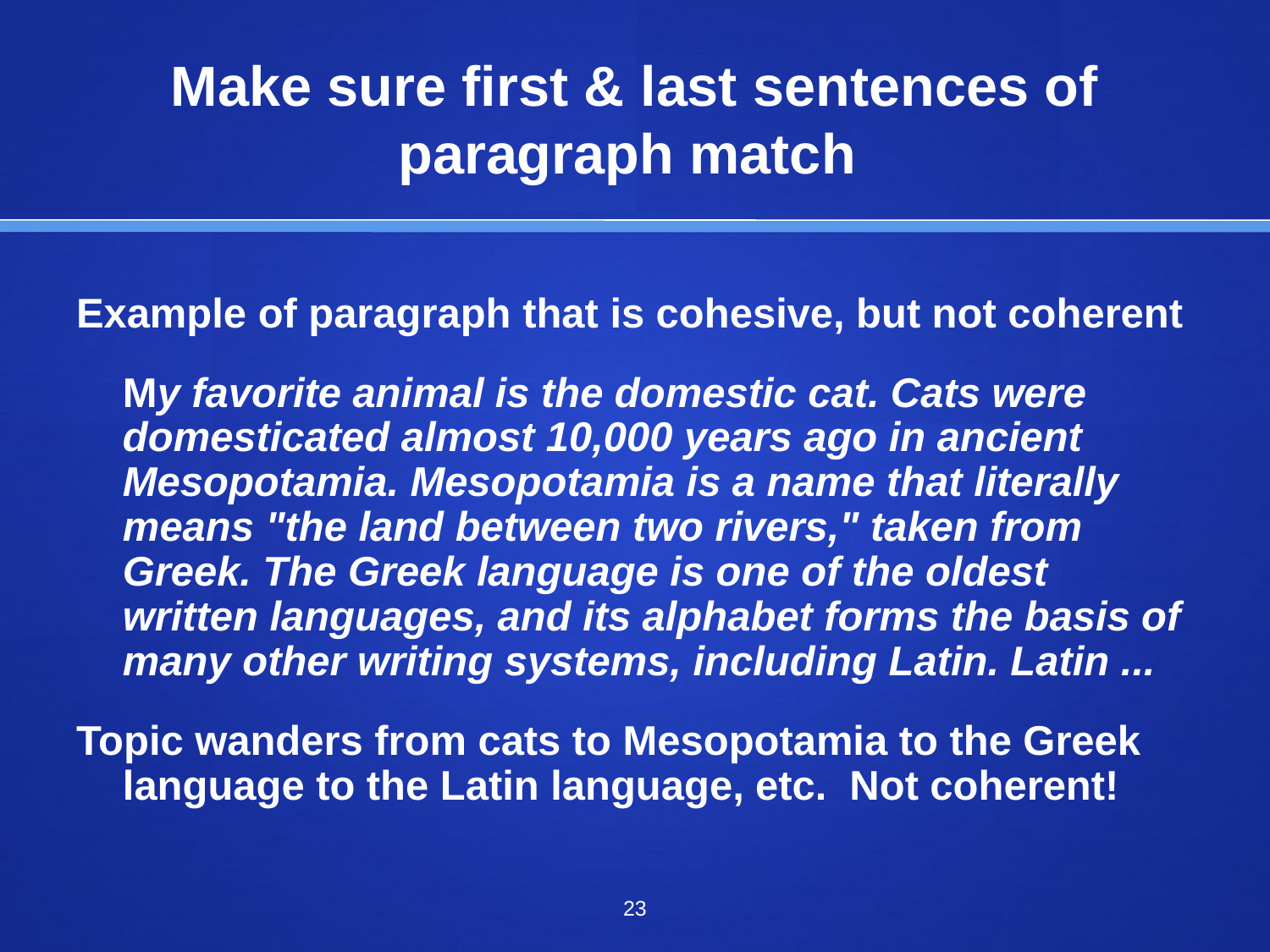

# Make sure first & last sentences of paragraph match
Example of paragraph that is cohesive, but not coherent
	My favorite animal is the domestic cat. Cats were domesticated almost 10,000 years ago in ancient Mesopotamia. Mesopotamia is a name that literally means "the land between two rivers," taken from Greek. The Greek language is one of the oldest written languages, and its alphabet forms the basis of many other writing systems, including Latin. Latin ...
Topic wanders from cats to Mesopotamia to the Greek language to the Latin language, etc.  Not coherent!

23